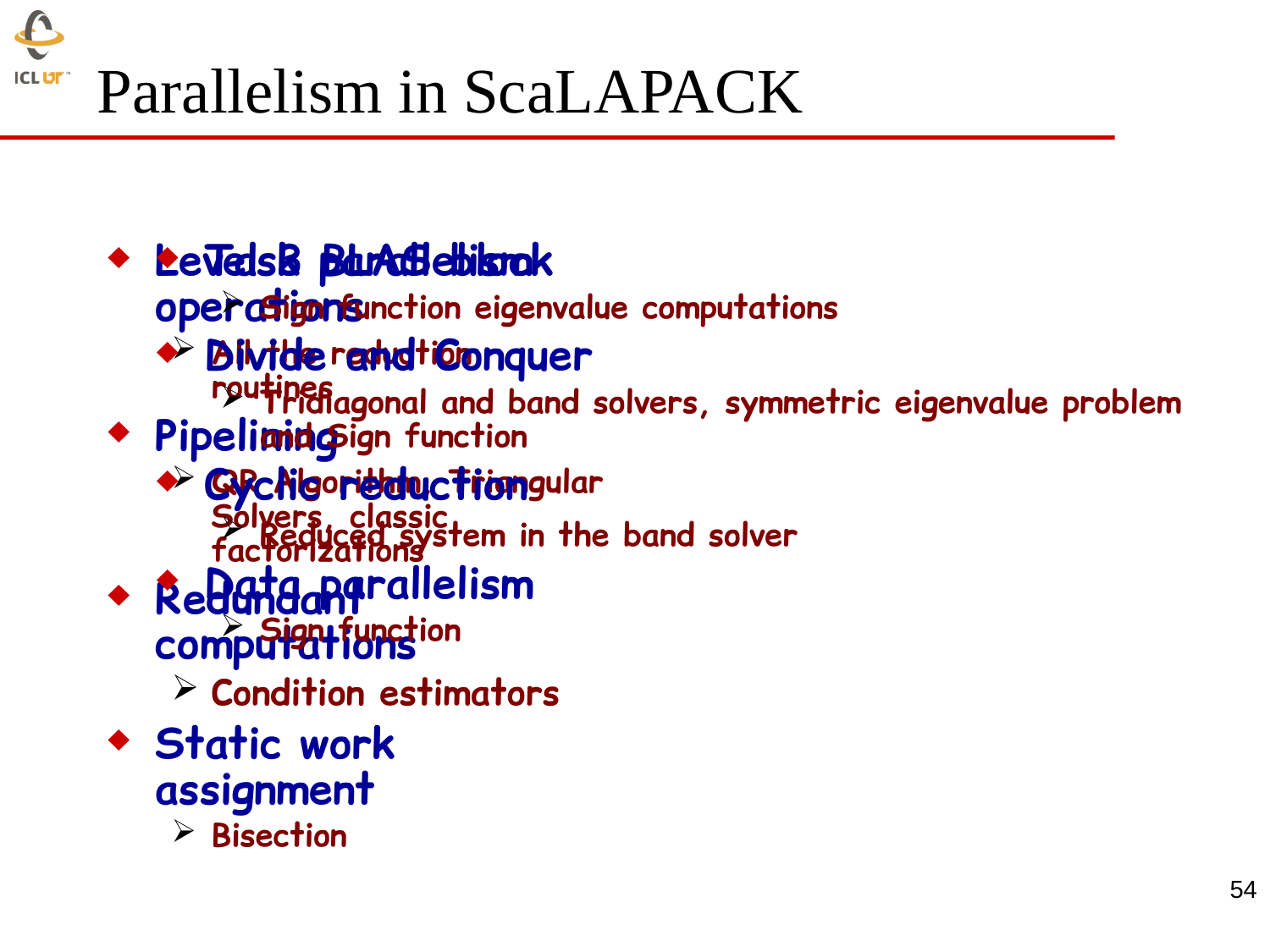

# Parallelism in ScaLAPACK
Level 3 BLAS block operations
All the reduction routines
Pipelining
QR Algorithm, Triangular Solvers, classic factorizations
Redundant computations
Condition estimators
Static work assignment
Bisection
Task parallelism
Sign function eigenvalue computations
Divide and Conquer
Tridiagonal and band solvers, symmetric eigenvalue problem and Sign function
Cyclic reduction
Reduced system in the band solver
Data parallelism
Sign function
54